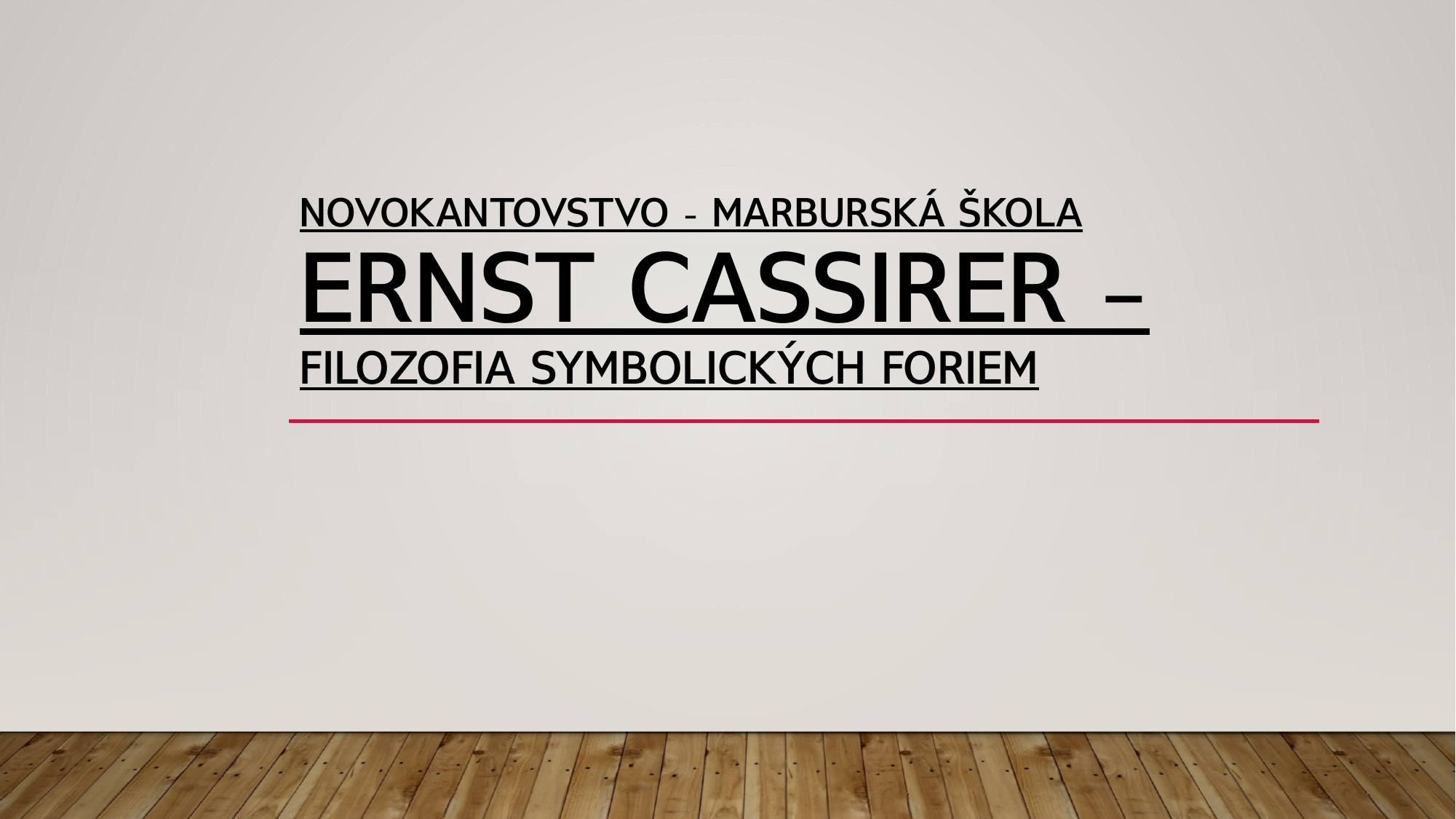

# Novokantovstvo - marburská škola Ernst Cassirer – Filozofia symbolických foriem